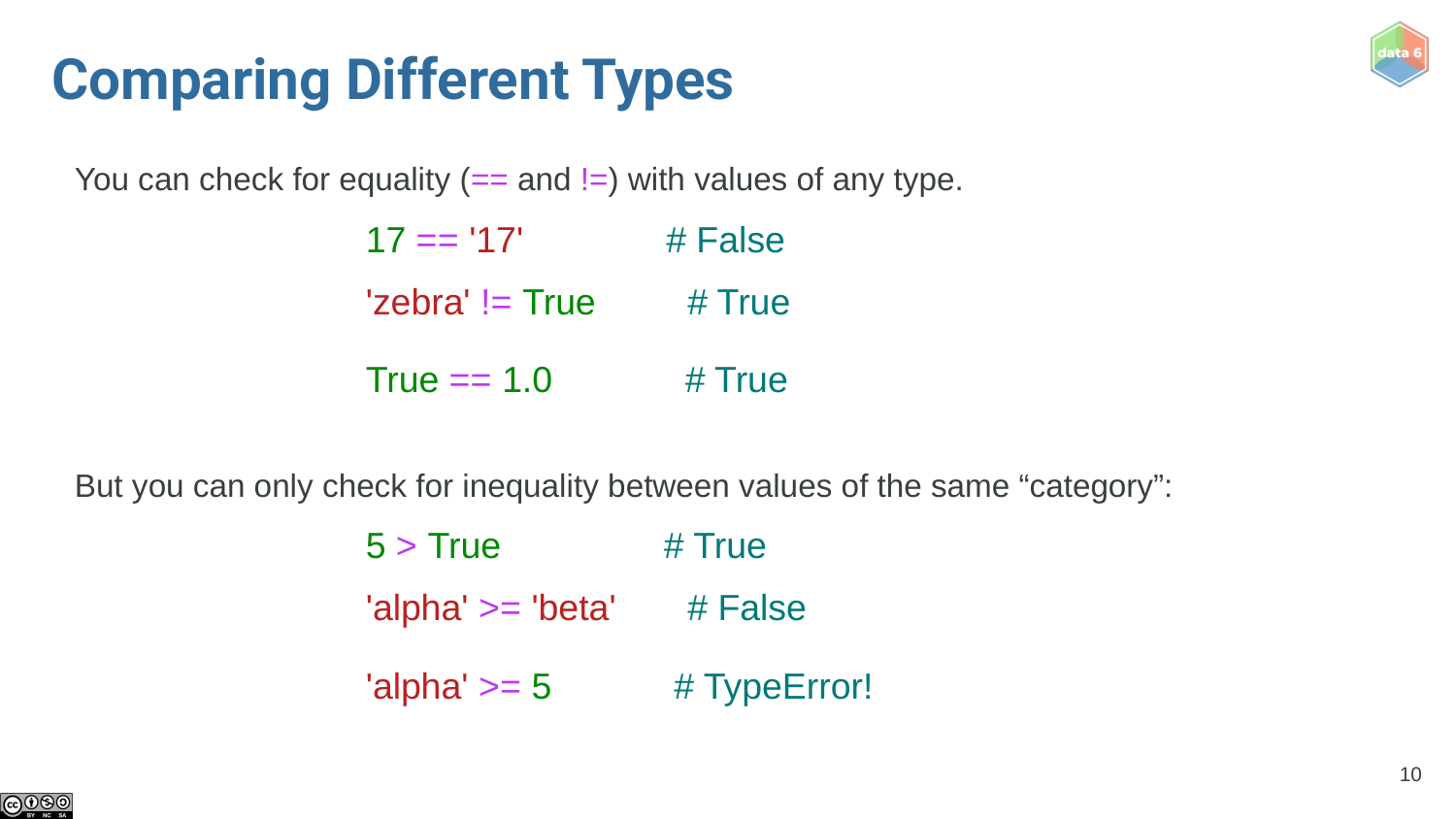

# Comparing Different Types
You can check for equality (== and !=) with values of any type.
17 == '17'              # False
'zebra' != True         # True
True == 1.0             # True
But you can only check for inequality between values of the same “category”:
5 > True                # True
'alpha' >= 'beta'       # False
'alpha' >= 5            # TypeError!
10